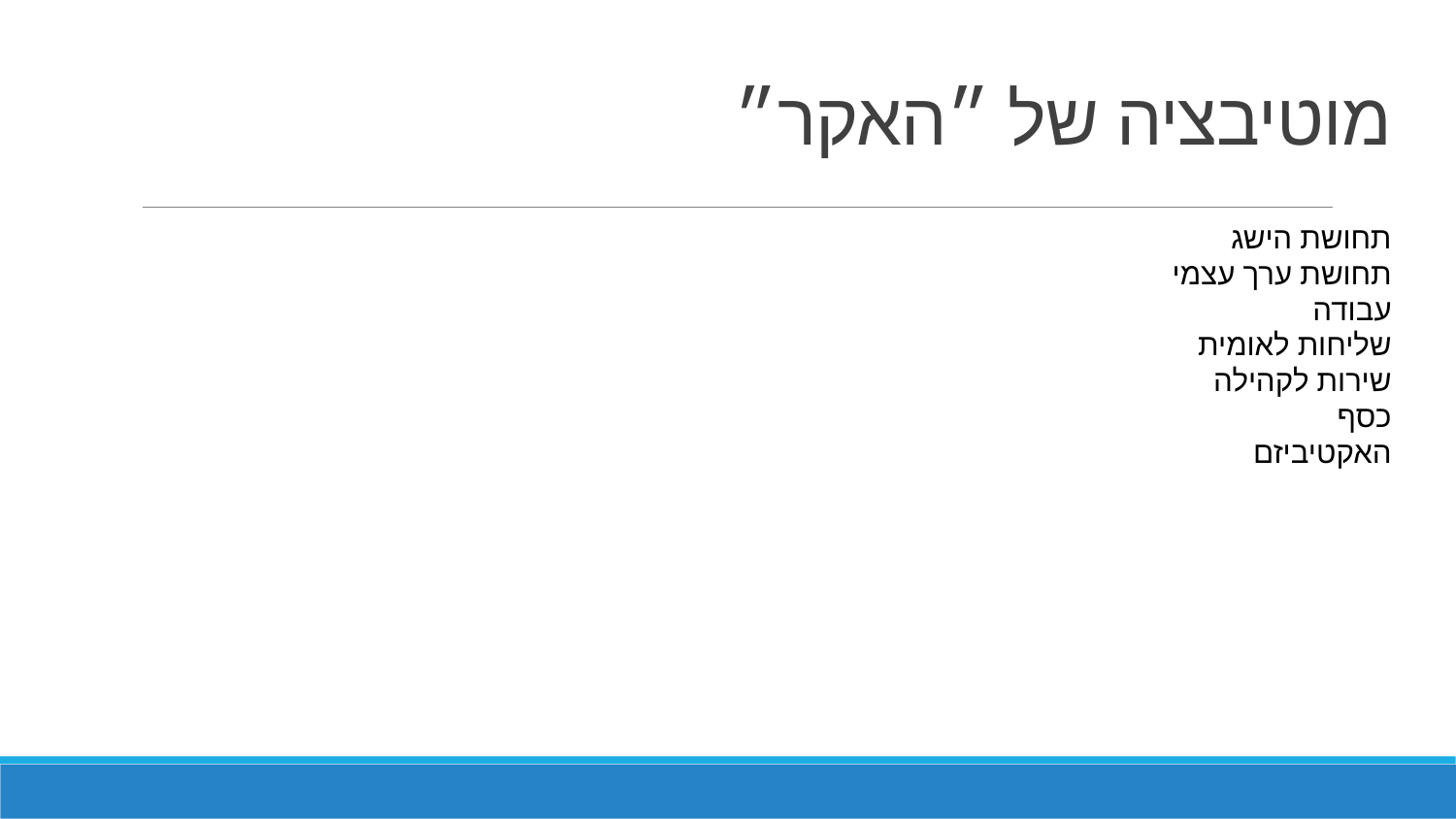

# מוטיבציה של ״האקר״
תחושת הישג
תחושת ערך עצמי
עבודה
שליחות לאומית
שירות לקהילה
כסף
האקטיביזם